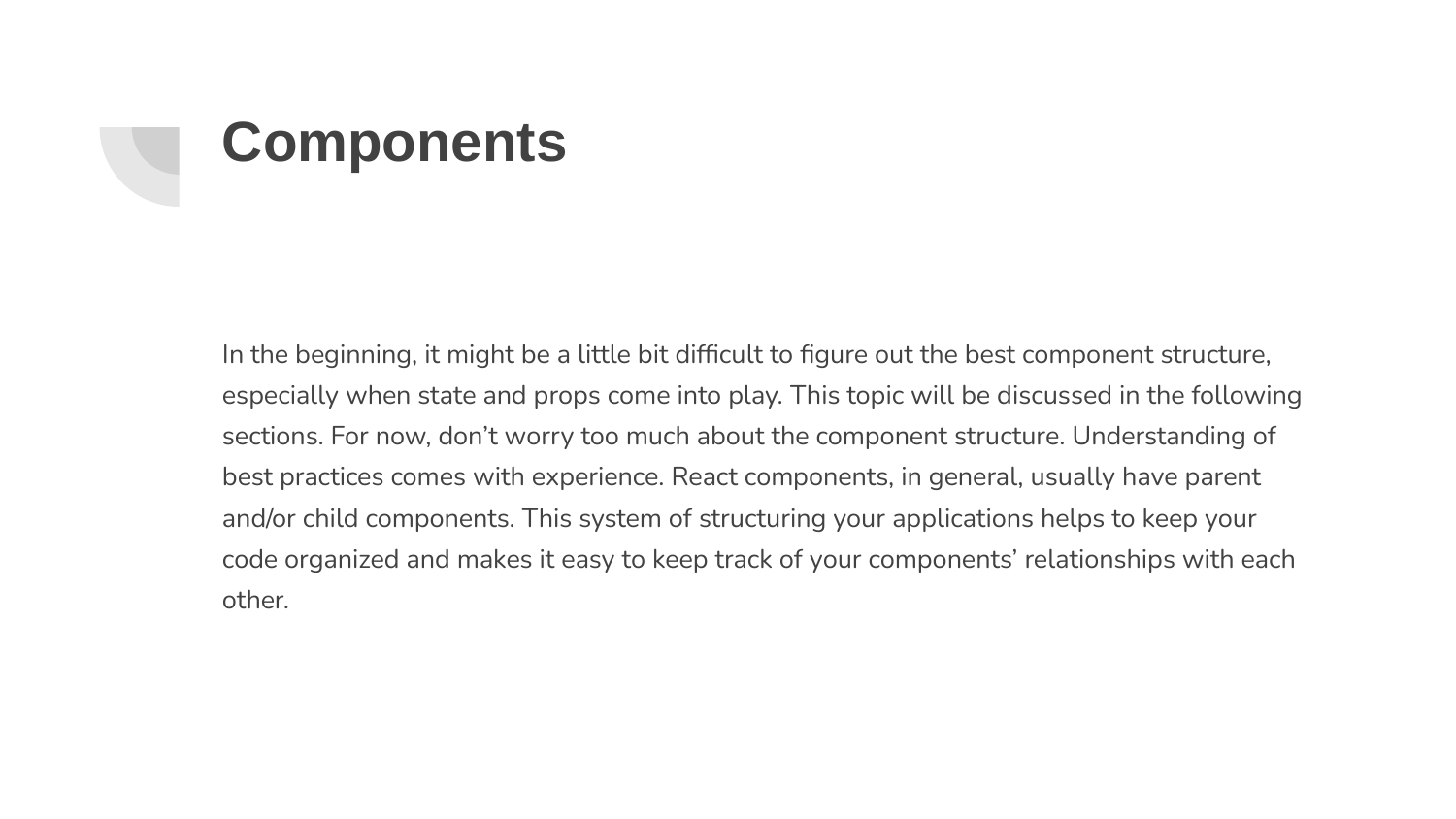

# Components
In the beginning, it might be a little bit difficult to figure out the best component structure, especially when state and props come into play. This topic will be discussed in the following sections. For now, don’t worry too much about the component structure. Understanding of best practices comes with experience. React components, in general, usually have parent and/or child components. This system of structuring your applications helps to keep your code organized and makes it easy to keep track of your components’ relationships with each other.